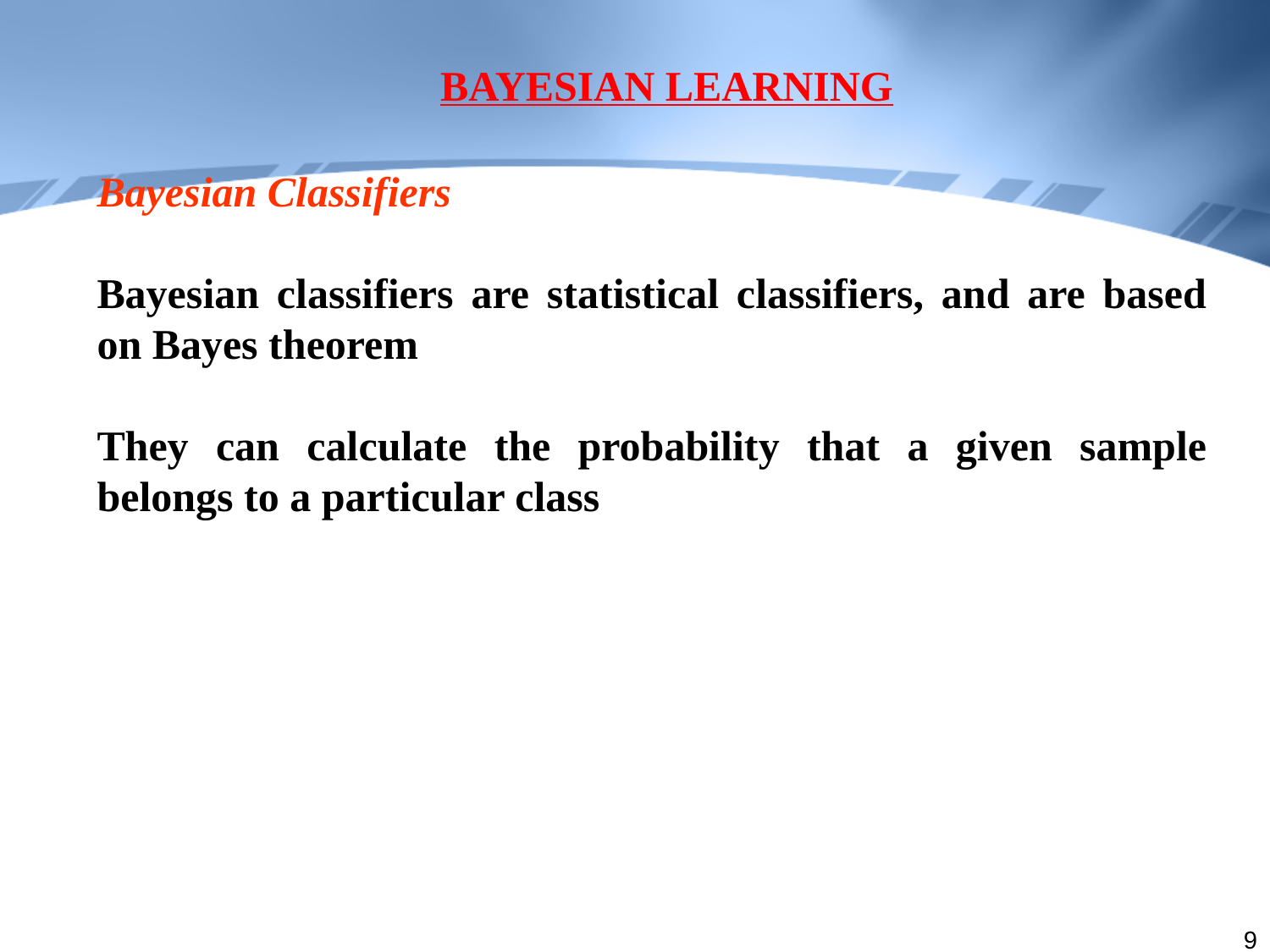

BAYESIAN LEARNING
Bayesian Classifiers

Bayesian classifiers are statistical classifiers, and are based on Bayes theorem

They can calculate the probability that a given sample belongs to a particular class
9